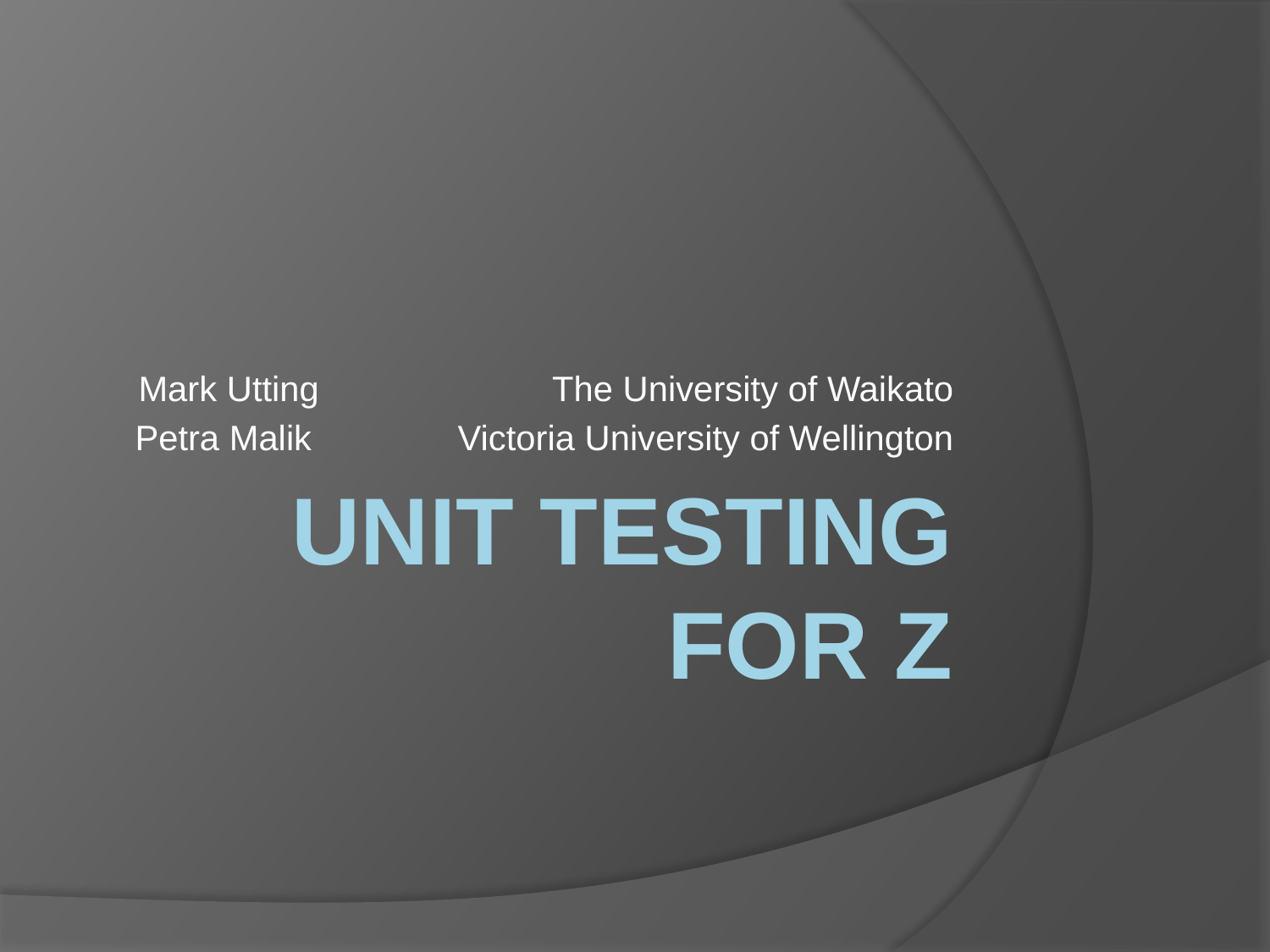

Mark Utting                        The University of Waikato
Petra Malik               Victoria University of Wellington
# Unit Testing for Z